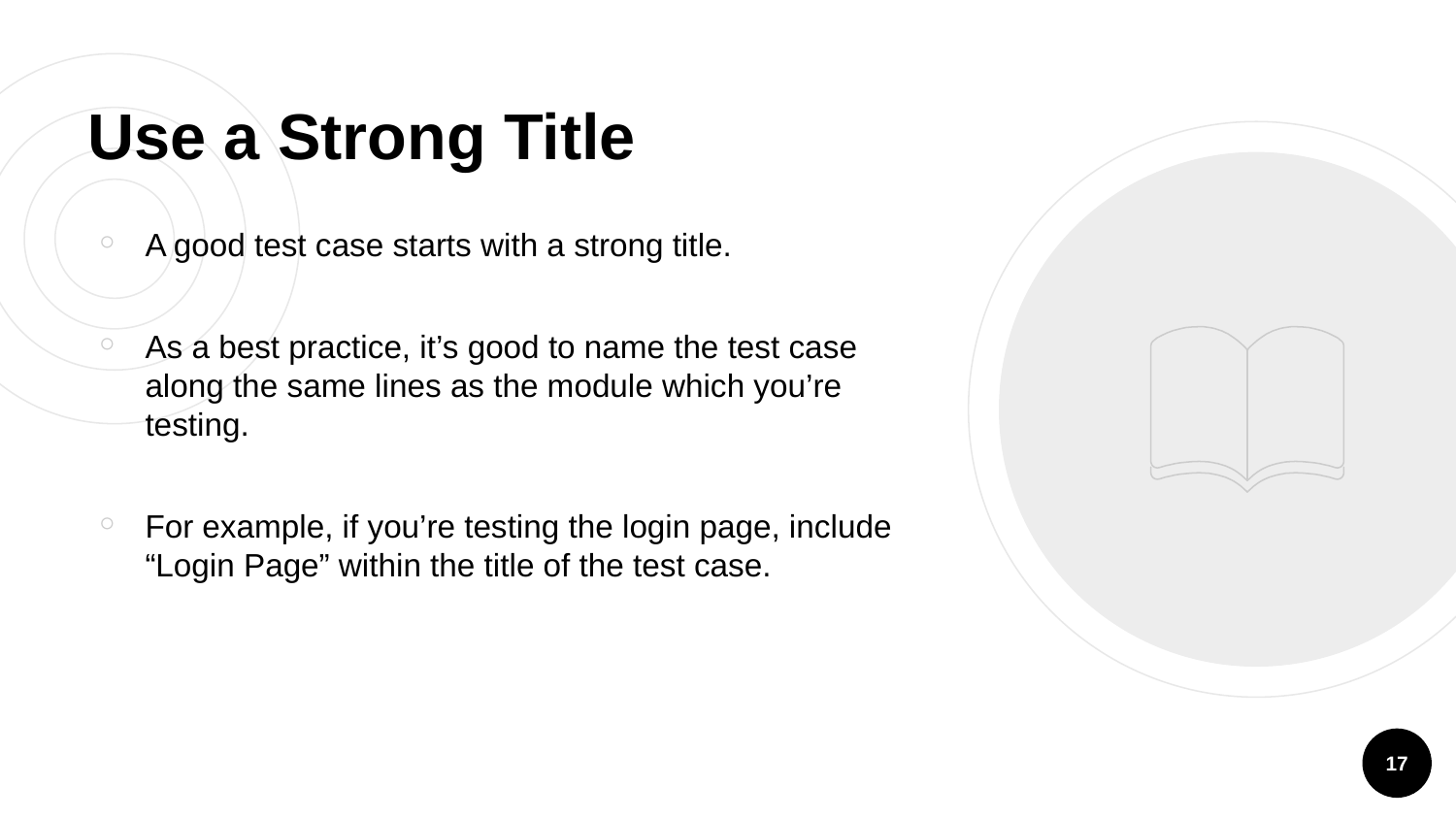

# Use a Strong Title
A good test case starts with a strong title.

As a best practice, it’s good to name the test case along the same lines as the module which you’re testing.

For example, if you’re testing the login page, include “Login Page” within the title of the test case.

17